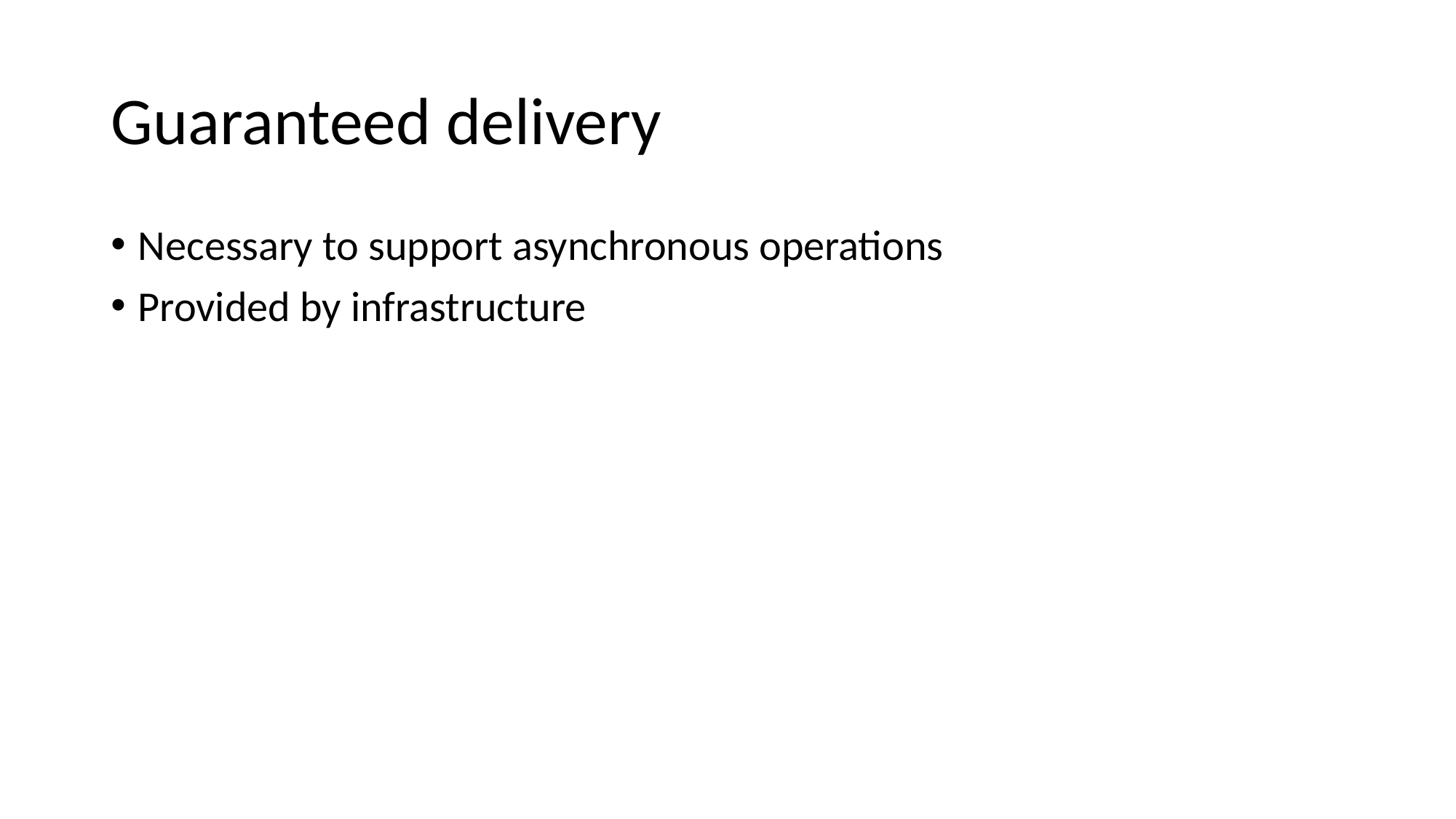

# Guaranteed delivery
Necessary to support asynchronous operations
Provided by infrastructure